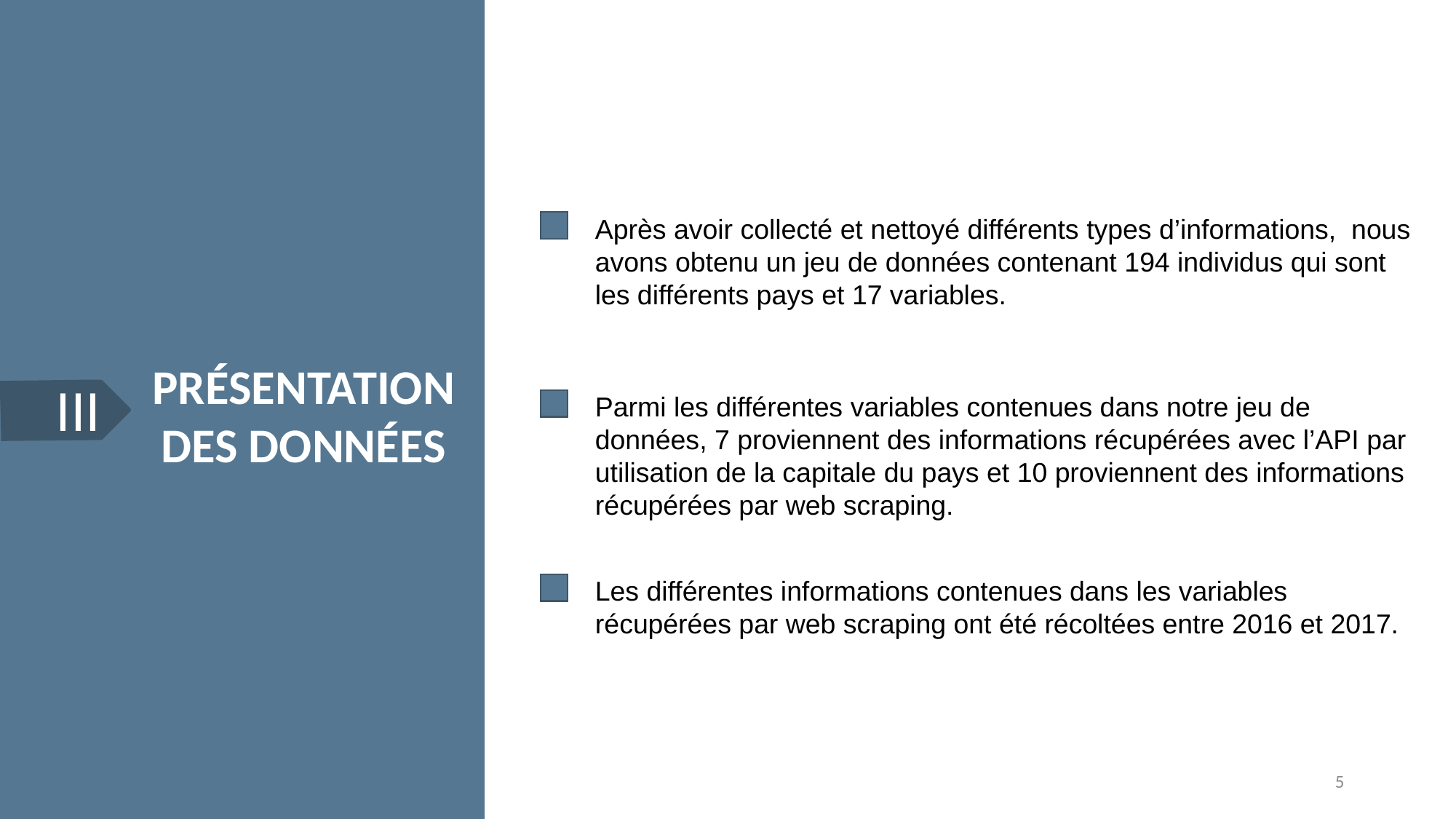

Après avoir collecté et nettoyé différents types d’informations,  nous avons obtenu un jeu de données contenant 194 individus qui sont les différents pays et 17 variables.

PRÉSENTATION DES DONNÉES
III

Parmi les différentes variables contenues dans notre jeu de données, 7 proviennent des informations récupérées avec l’API par utilisation de la capitale du pays et 10 proviennent des informations récupérées par web scraping.

Les différentes informations contenues dans les variables récupérées par web scraping ont été récoltées entre 2016 et 2017.

5